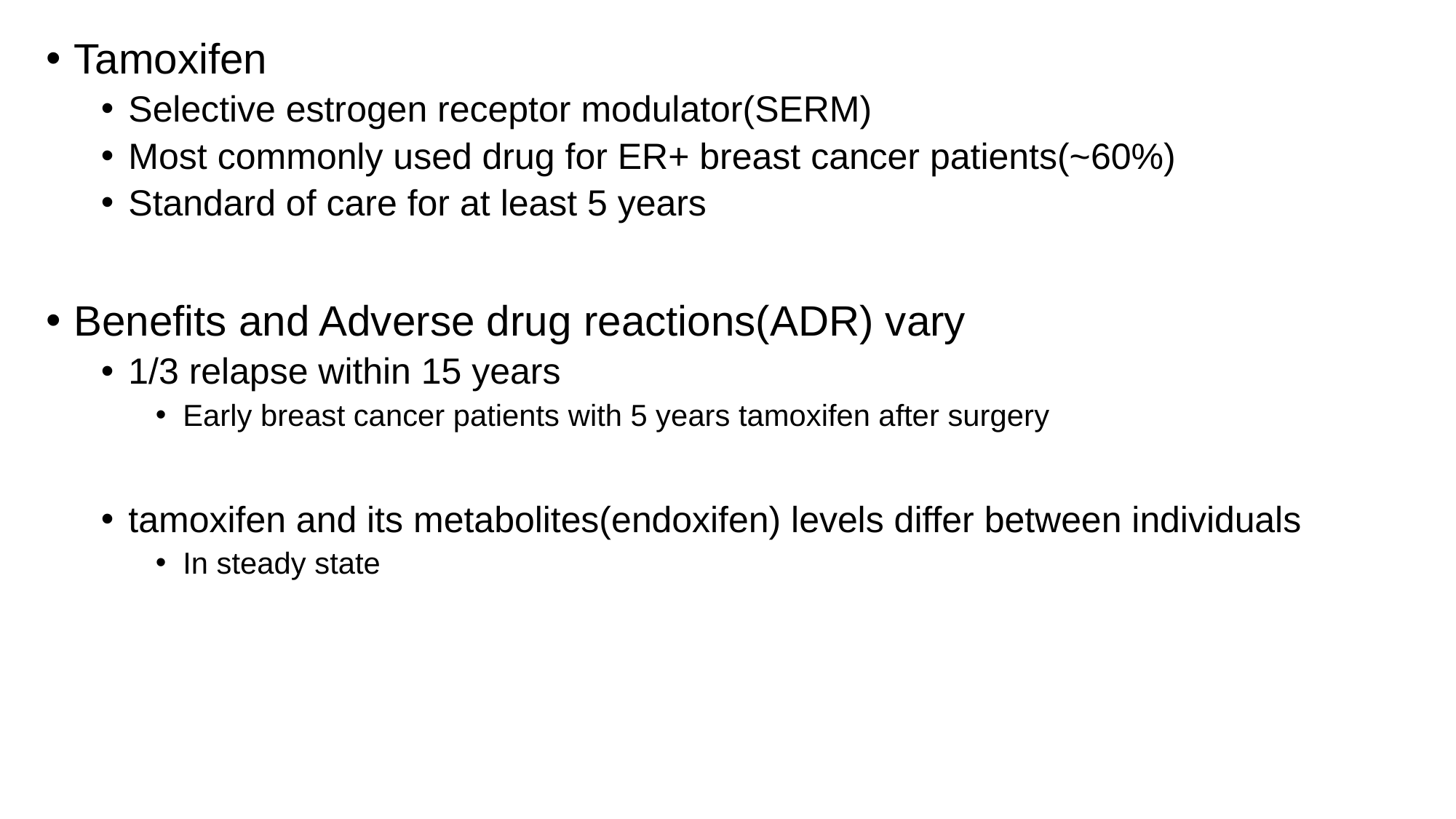

Tamoxifen
Selective estrogen receptor modulator(SERM)
Most commonly used drug for ER+ breast cancer patients(~60%)
Standard of care for at least 5 years

Benefits and Adverse drug reactions(ADR) vary
1/3 relapse within 15 years
Early breast cancer patients with 5 years tamoxifen after surgery

tamoxifen and its metabolites(endoxifen) levels differ between individuals
In steady state